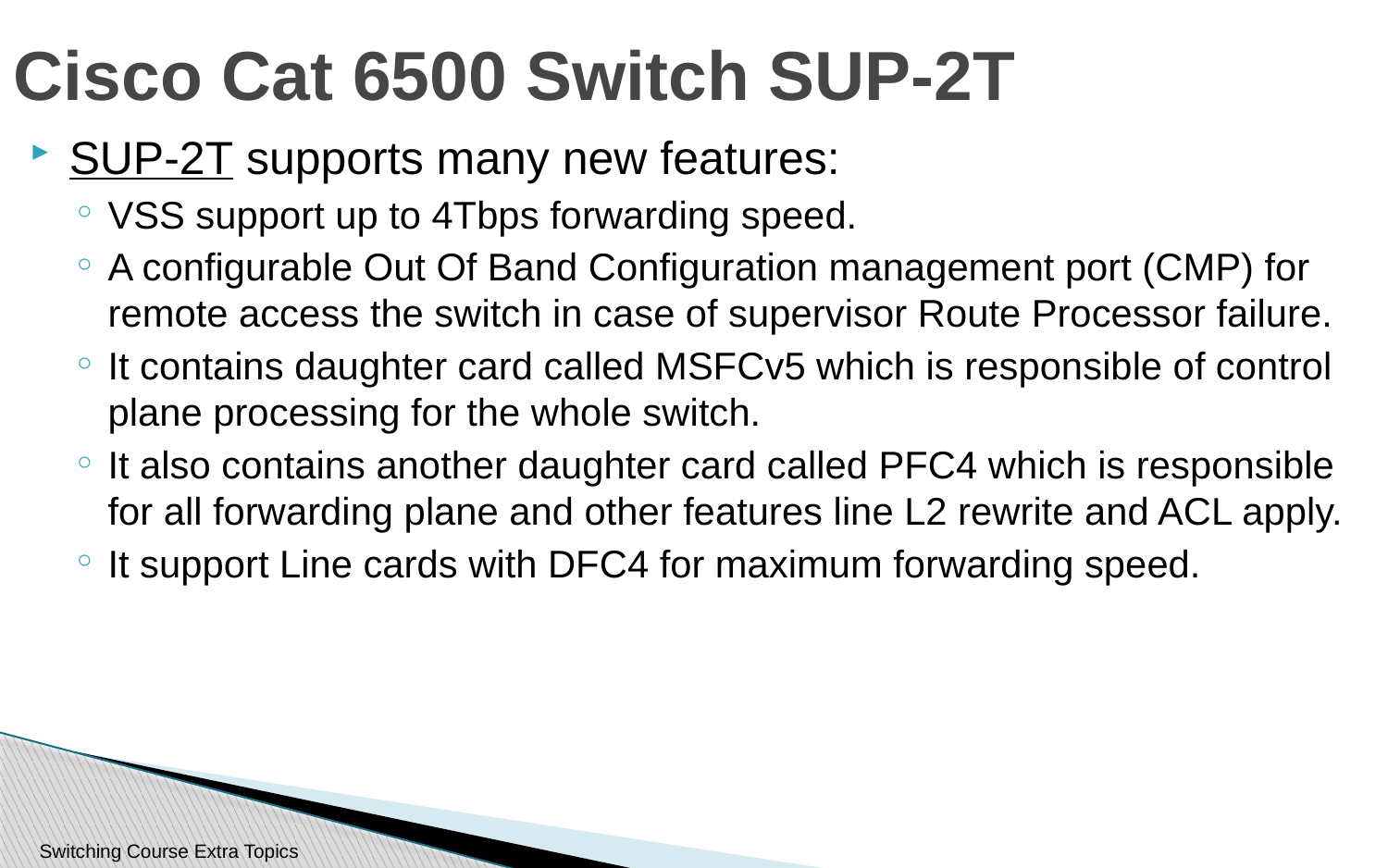

# Cisco Cat 6500 Switch SUP-2T
SUP-2T supports many new features:
VSS support up to 4Tbps forwarding speed.
A configurable Out Of Band Configuration management port (CMP) for remote access the switch in case of supervisor Route Processor failure.
It contains daughter card called MSFCv5 which is responsible of control plane processing for the whole switch.
It also contains another daughter card called PFC4 which is responsible for all forwarding plane and other features line L2 rewrite and ACL apply.
It support Line cards with DFC4 for maximum forwarding speed.